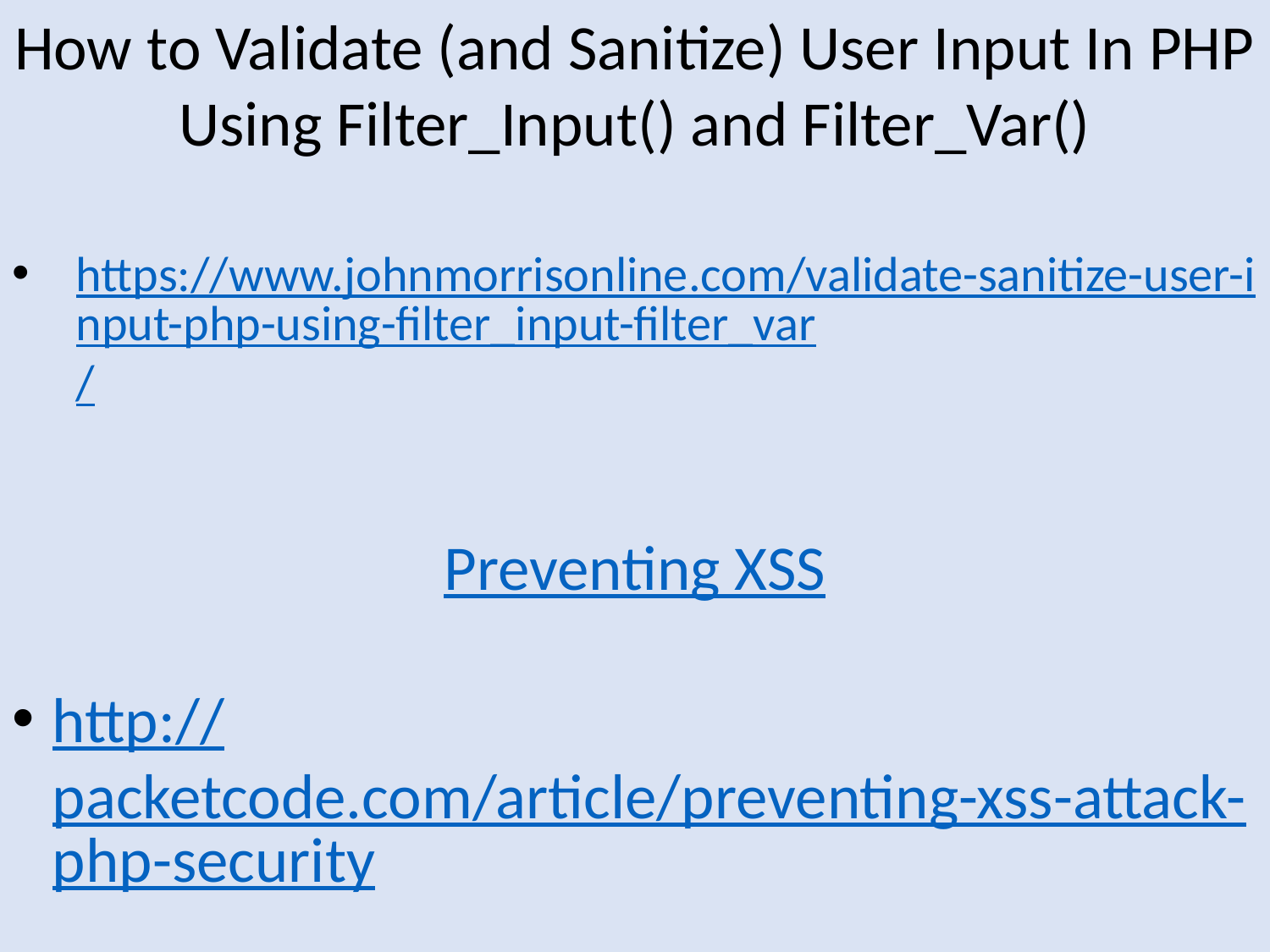

How to Validate (and Sanitize) User Input In PHP Using Filter_Input() and Filter_Var()
https://www.johnmorrisonline.com/validate-sanitize-user-input-php-using-filter_input-filter_var/

Preventing XSS

http://packetcode.com/article/preventing-xss-attack-php-security